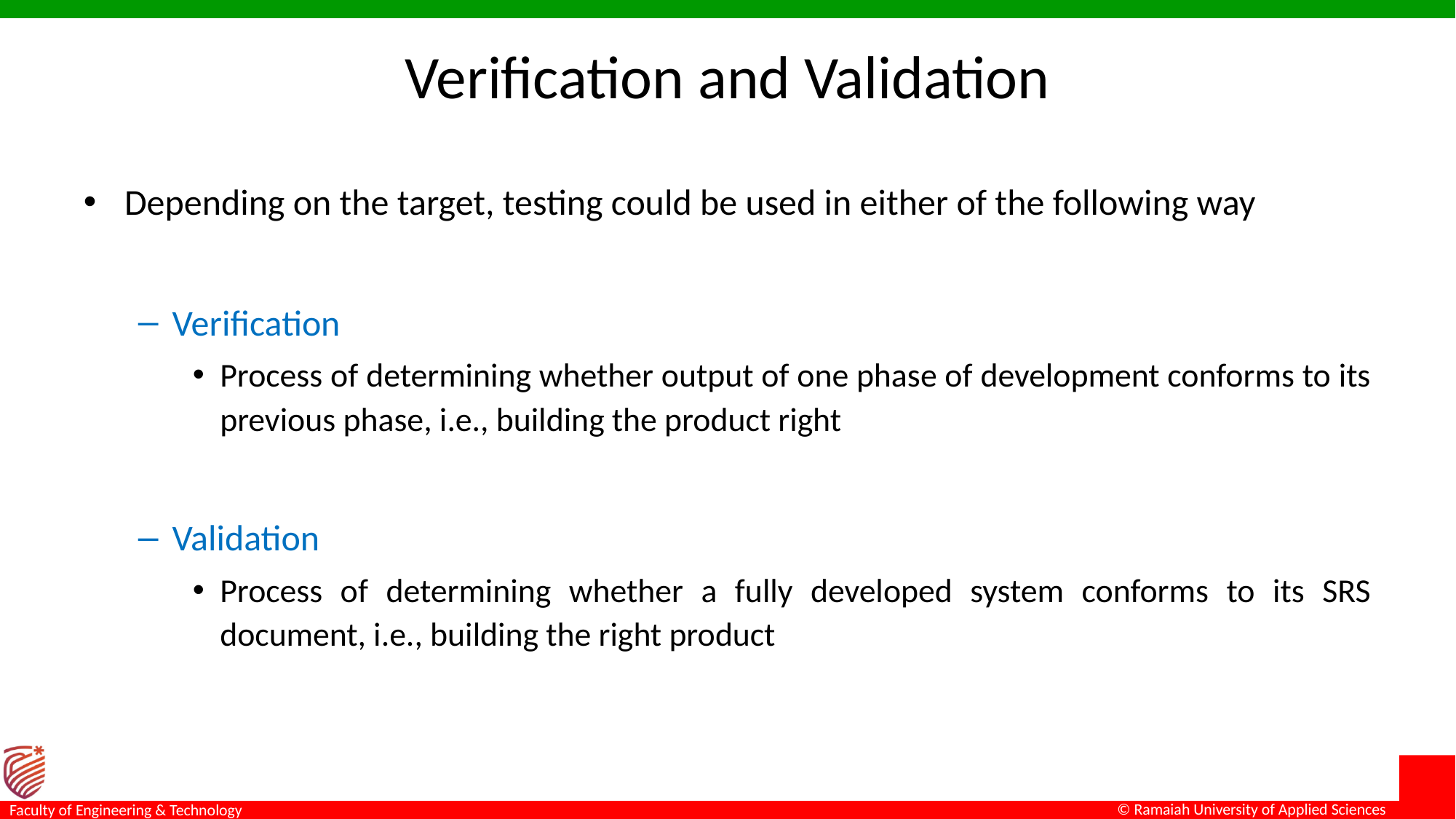

# Verification and Validation
Depending on the target, testing could be used in either of the following way

Verification
Process of determining whether output of one phase of development conforms to its previous phase, i.e., building the product right

Validation
Process of determining whether a fully developed system conforms to its SRS document, i.e., building the right product